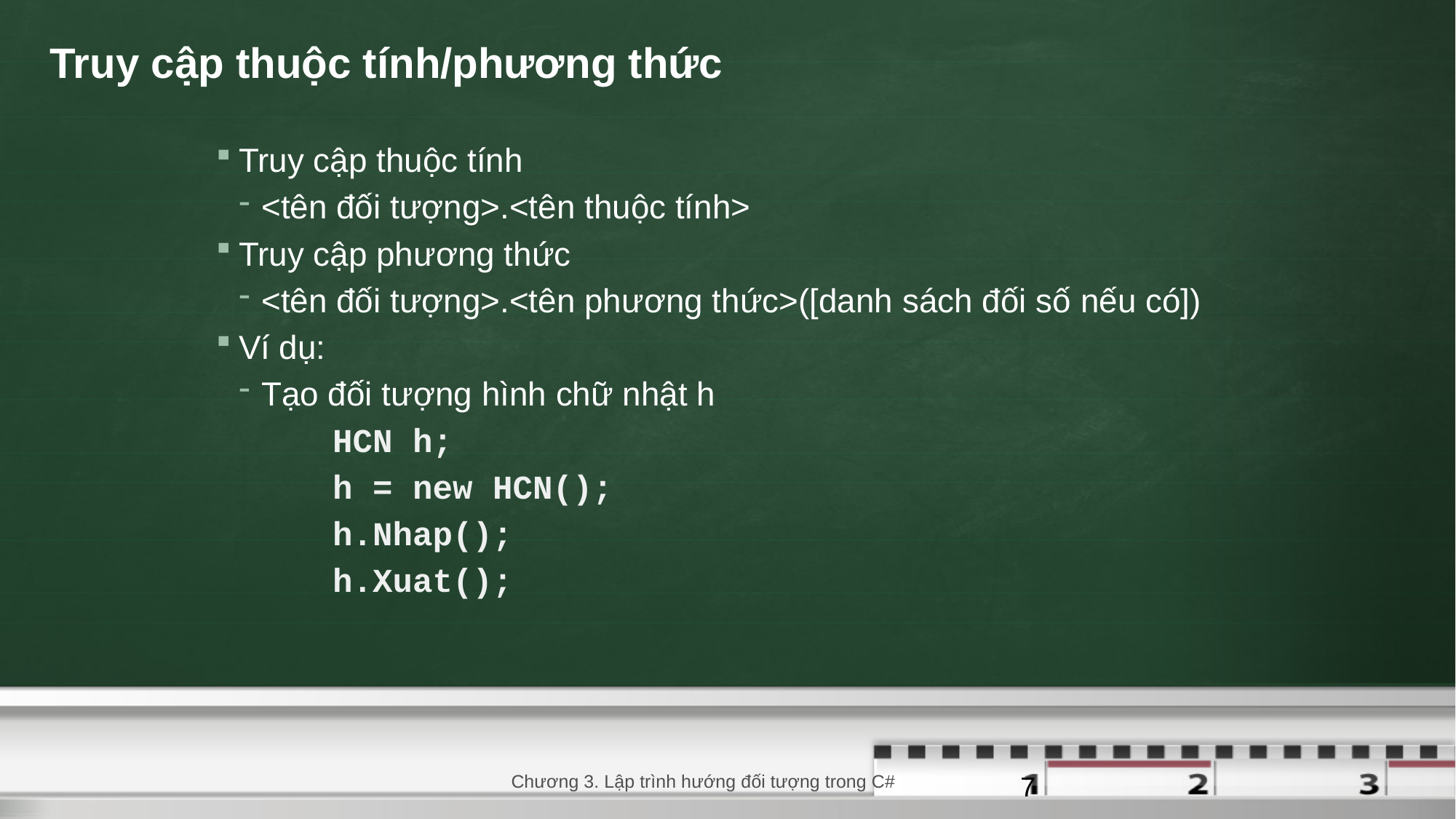

# Truy cập thuộc tính/phương thức
Truy cập thuộc tính
<tên đối tượng>.<tên thuộc tính>
Truy cập phương thức
<tên đối tượng>.<tên phương thức>([danh sách đối số nếu có])
Ví dụ:
Tạo đối tượng hình chữ nhật h
HCN h;
h = new HCN();
h.Nhap();
h.Xuat();
31/08/2021
Chương 3. Lập trình hướng đối tượng trong C#
7